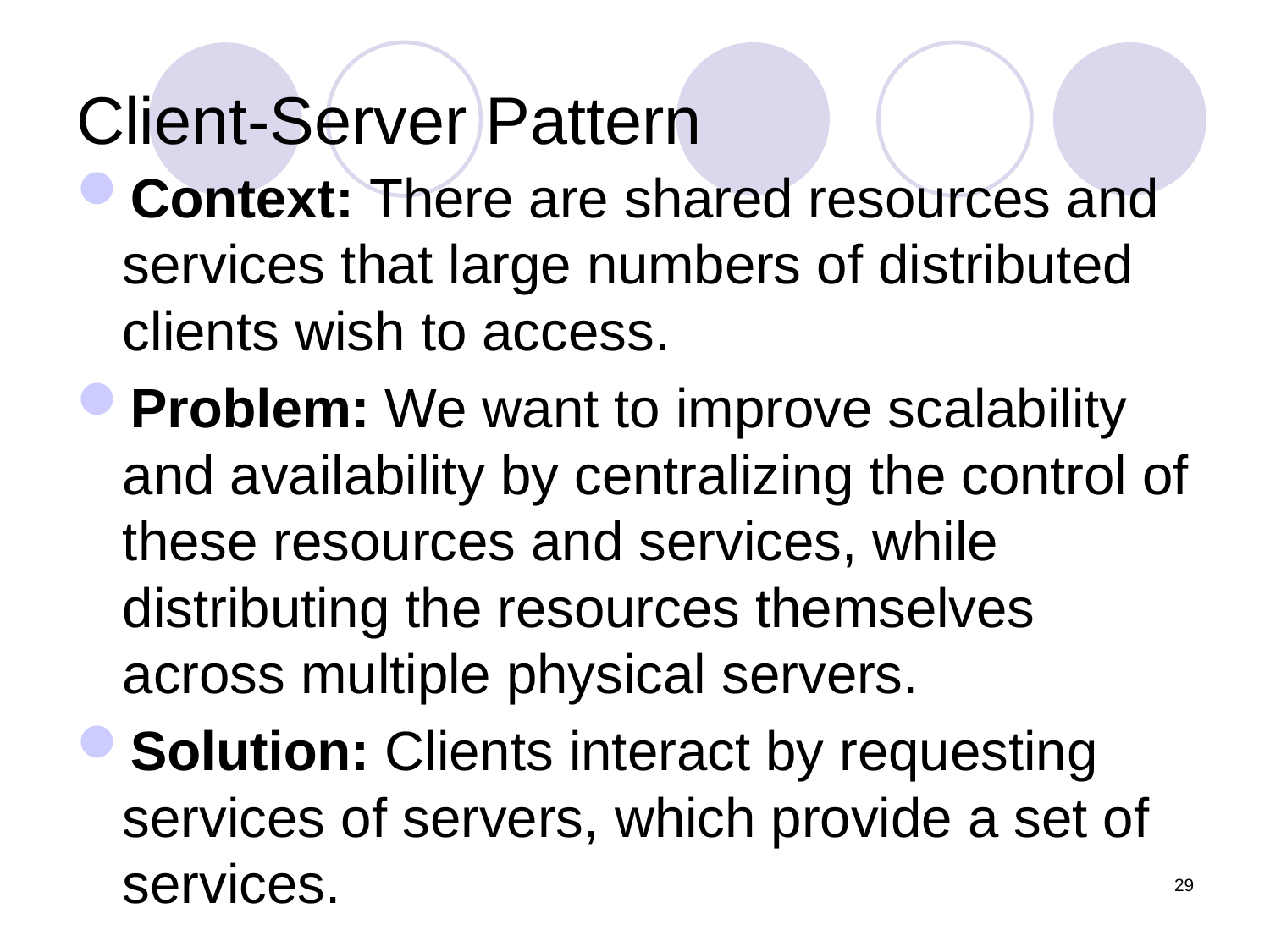

# Client-Server Pattern
Context: There are shared resources and services that large numbers of distributed clients wish to access.
Problem: We want to improve scalability and availability by centralizing the control of these resources and services, while distributing the resources themselves across multiple physical servers.
Solution: Clients interact by requesting services of servers, which provide a set of services.
29